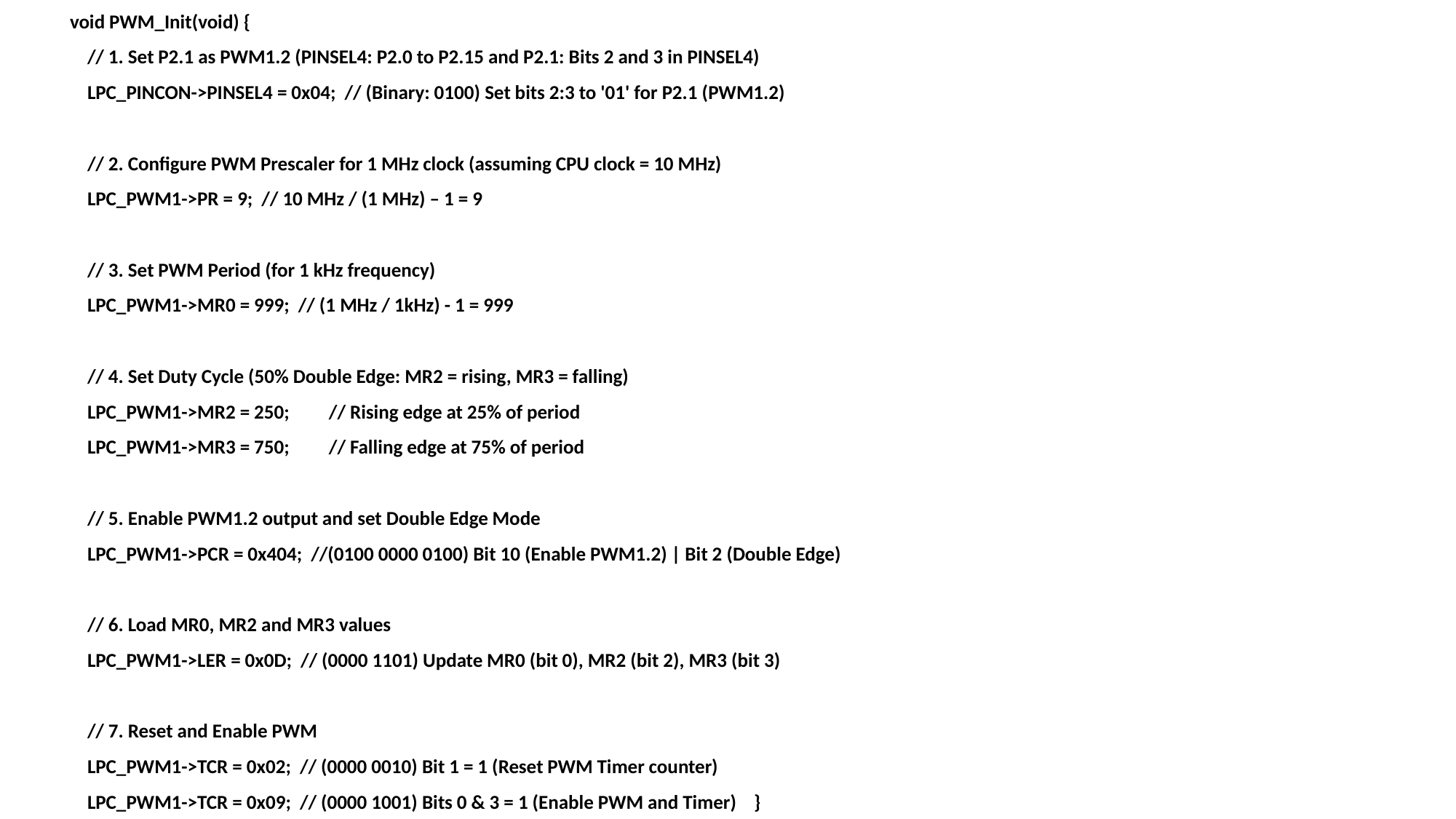

void PWM_Init(void) {
    // 1. Set P2.1 as PWM1.2 (PINSEL4: P2.0 to P2.15 and P2.1: Bits 2 and 3 in PINSEL4)
    LPC_PINCON->PINSEL4 = 0x04;  // (Binary: 0100) Set bits 2:3 to '01' for P2.1 (PWM1.2)

    // 2. Configure PWM Prescaler for 1 MHz clock (assuming CPU clock = 10 MHz)
    LPC_PWM1->PR = 9;  // 10 MHz / (1 MHz) – 1 = 9

    // 3. Set PWM Period (for 1 kHz frequency)
    LPC_PWM1->MR0 = 999;  // (1 MHz / 1kHz) - 1 = 999

    // 4. Set Duty Cycle (50% Double Edge: MR2 = rising, MR3 = falling)
    LPC_PWM1->MR2 = 250;         // Rising edge at 25% of period
    LPC_PWM1->MR3 = 750;         // Falling edge at 75% of period

    // 5. Enable PWM1.2 output and set Double Edge Mode
    LPC_PWM1->PCR = 0x404;  //(0100 0000 0100) Bit 10 (Enable PWM1.2) | Bit 2 (Double Edge)

    // 6. Load MR0, MR2 and MR3 values
    LPC_PWM1->LER = 0x0D;  // (0000 1101) Update MR0 (bit 0), MR2 (bit 2), MR3 (bit 3)

    // 7. Reset and Enable PWM
    LPC_PWM1->TCR = 0x02;  // (0000 0010) Bit 1 = 1 (Reset PWM Timer counter)
    LPC_PWM1->TCR = 0x09;  // (0000 1001) Bits 0 & 3 = 1 (Enable PWM and Timer)    }